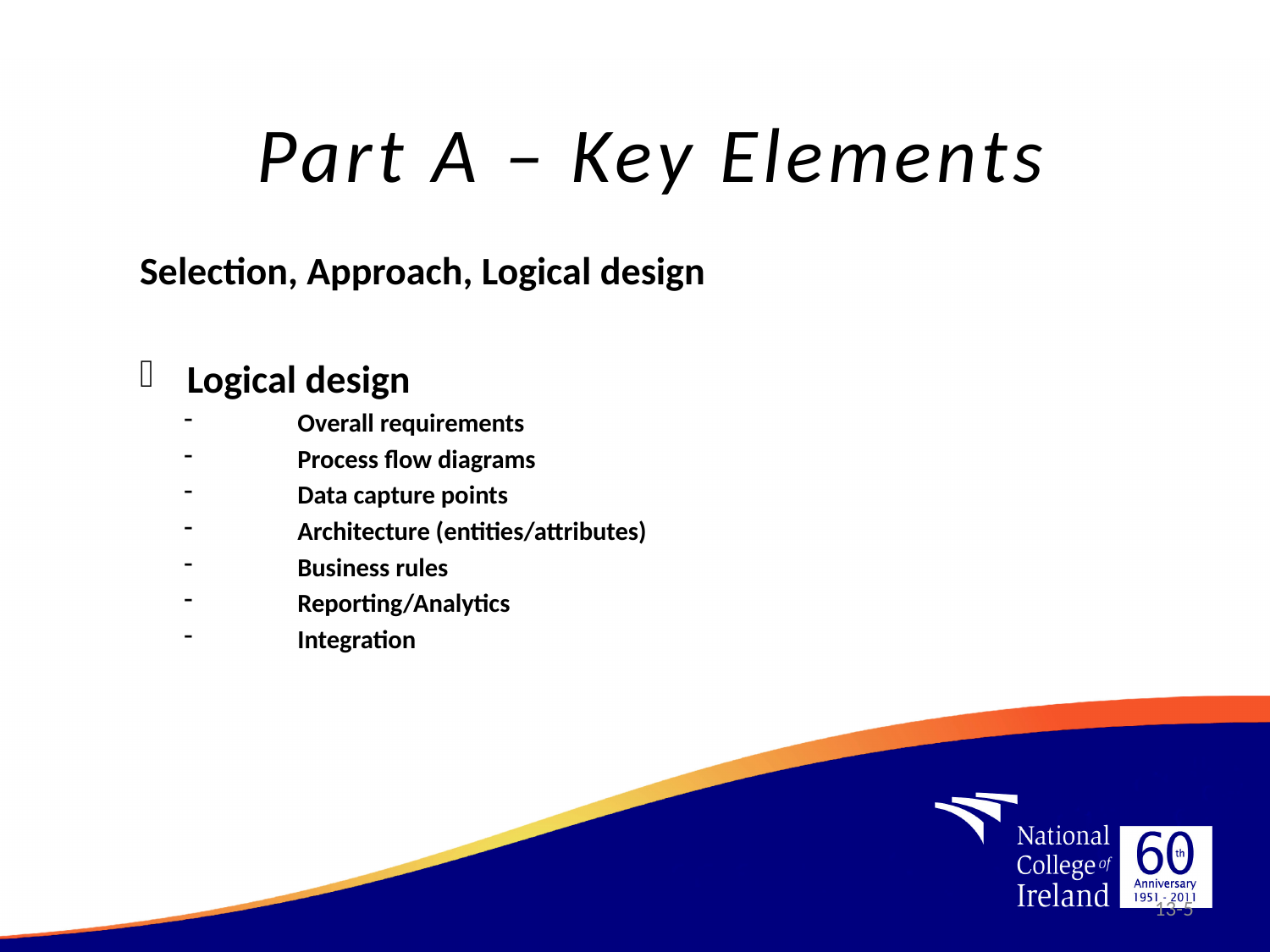

# Part A – Key Elements
Selection, Approach, Logical design

Logical design
Overall requirements
Process flow diagrams
Data capture points
Architecture (entities/attributes)
Business rules
Reporting/Analytics
Integration

13-5